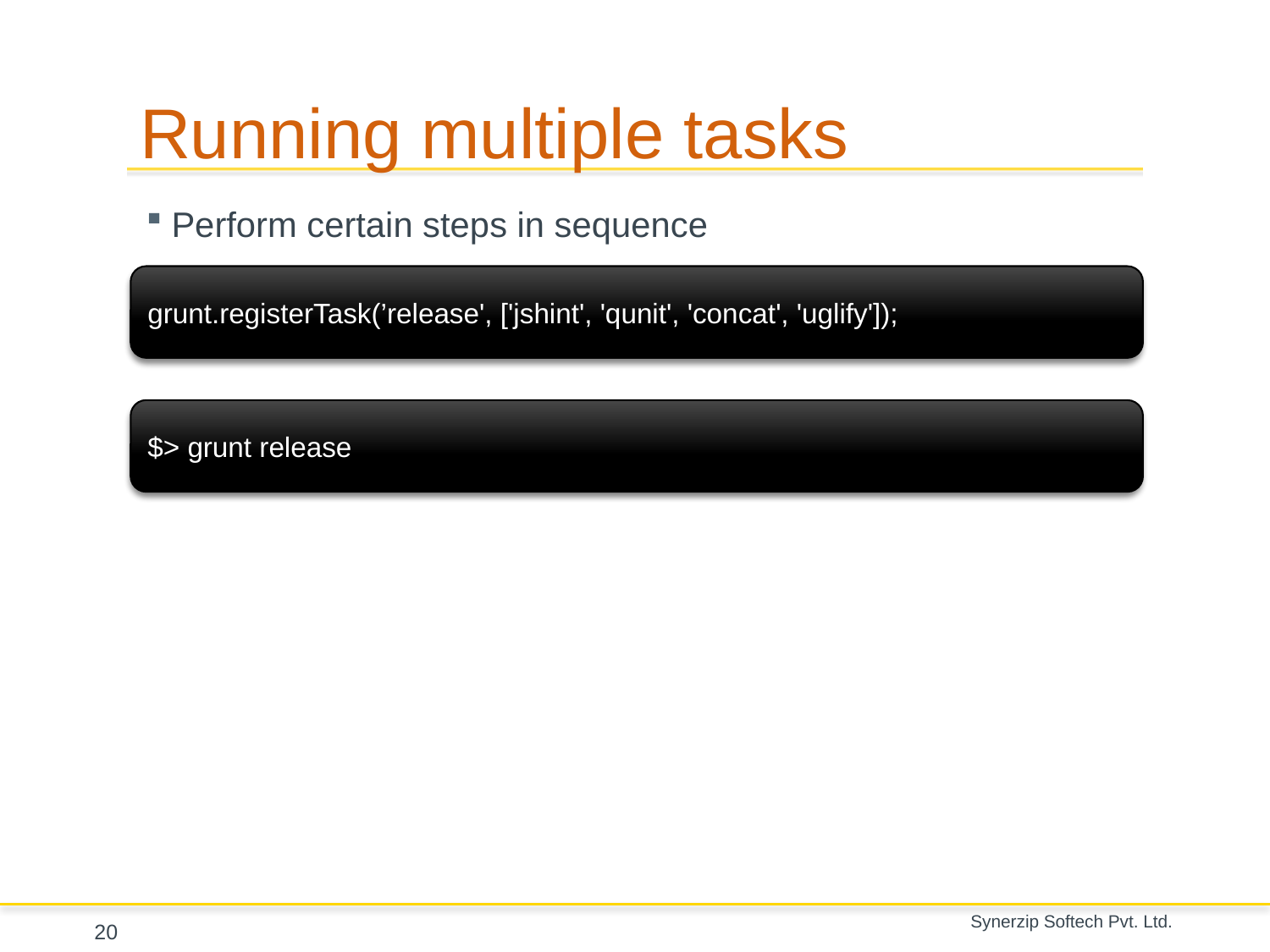

# Running multiple tasks
Perform certain steps in sequence
grunt.registerTask(’release', ['jshint', 'qunit', 'concat', 'uglify']);
$> grunt release
20
Synerzip Softech Pvt. Ltd.